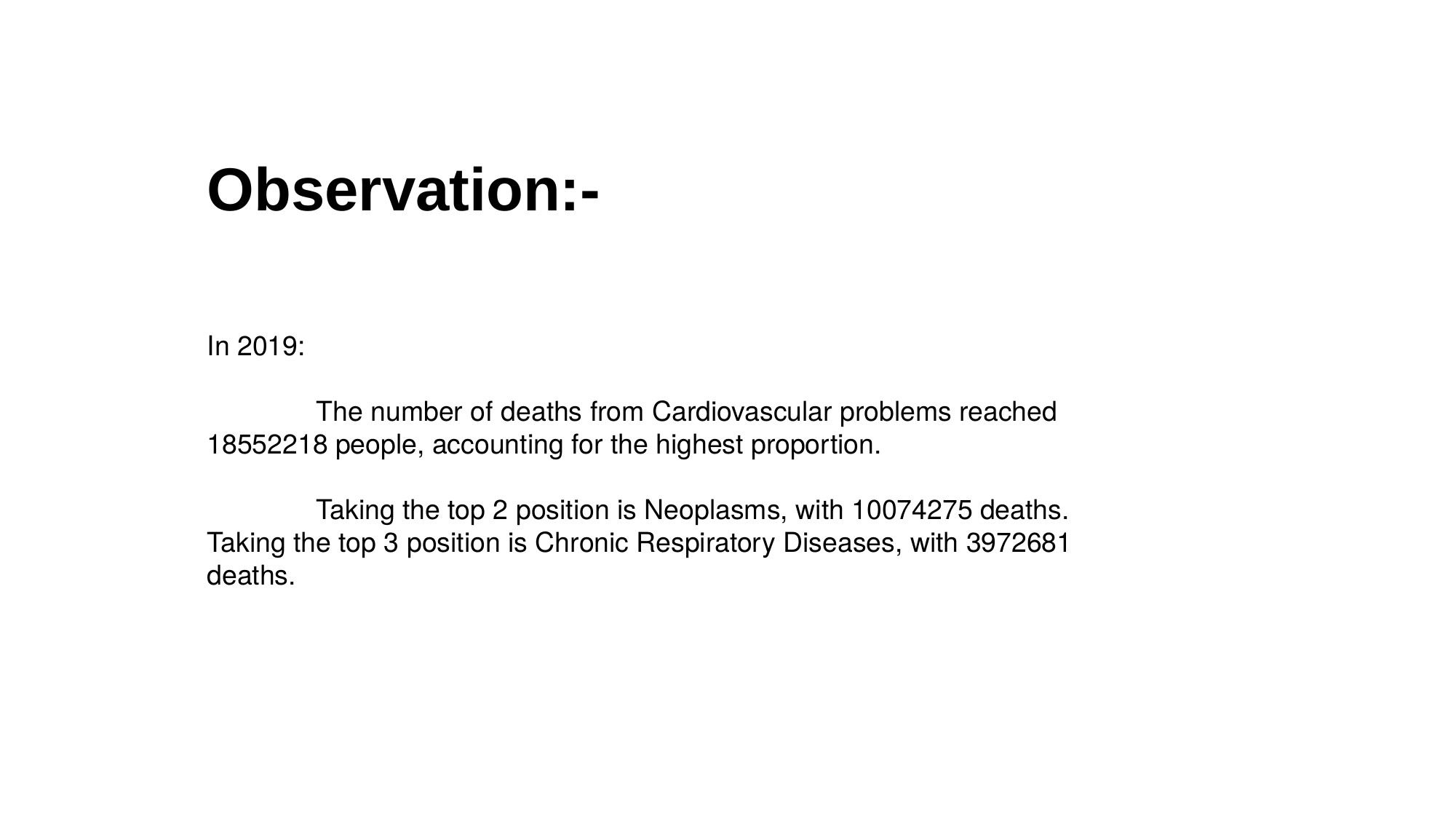

Observation:-

In 2019:

	The number of deaths from Cardiovascular problems reached 18552218 people, accounting for the highest proportion.

	Taking the top 2 position is Neoplasms, with 10074275 deaths. Taking the top 3 position is Chronic Respiratory Diseases, with 3972681 deaths.